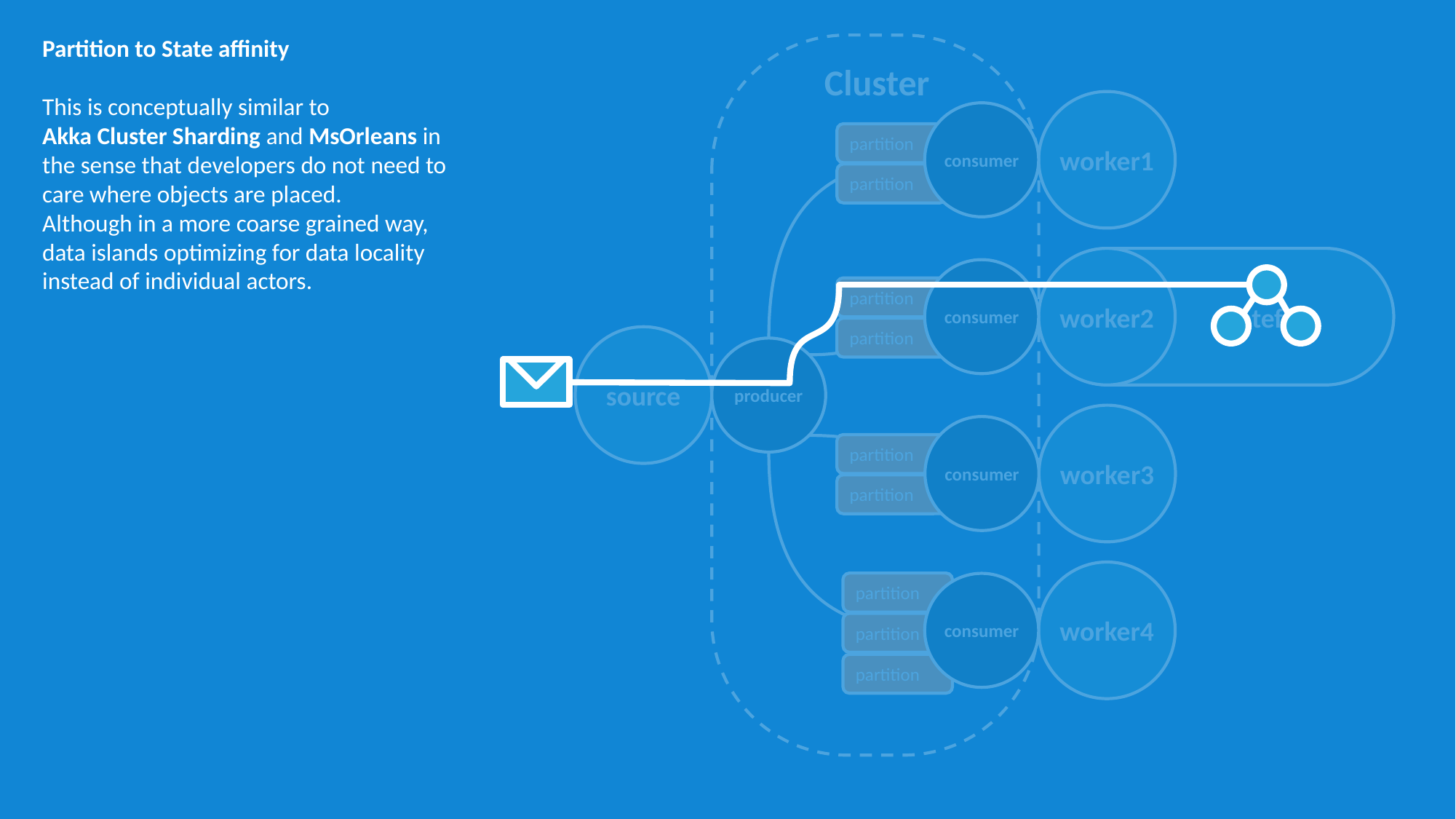

Partition to State affinity

This is conceptually similar to
Akka Cluster Sharding and MsOrleans in the sense that developers do not need to care where objects are placed.
Although in a more coarse grained way, data islands optimizing for data locality instead of individual actors.

Cluster
worker1
consumer
partition
partition
              Stateful
worker2
consumer
partition
partition
source
producer
worker3
consumer
partition
partition
worker4
partition
consumer
partition
partition